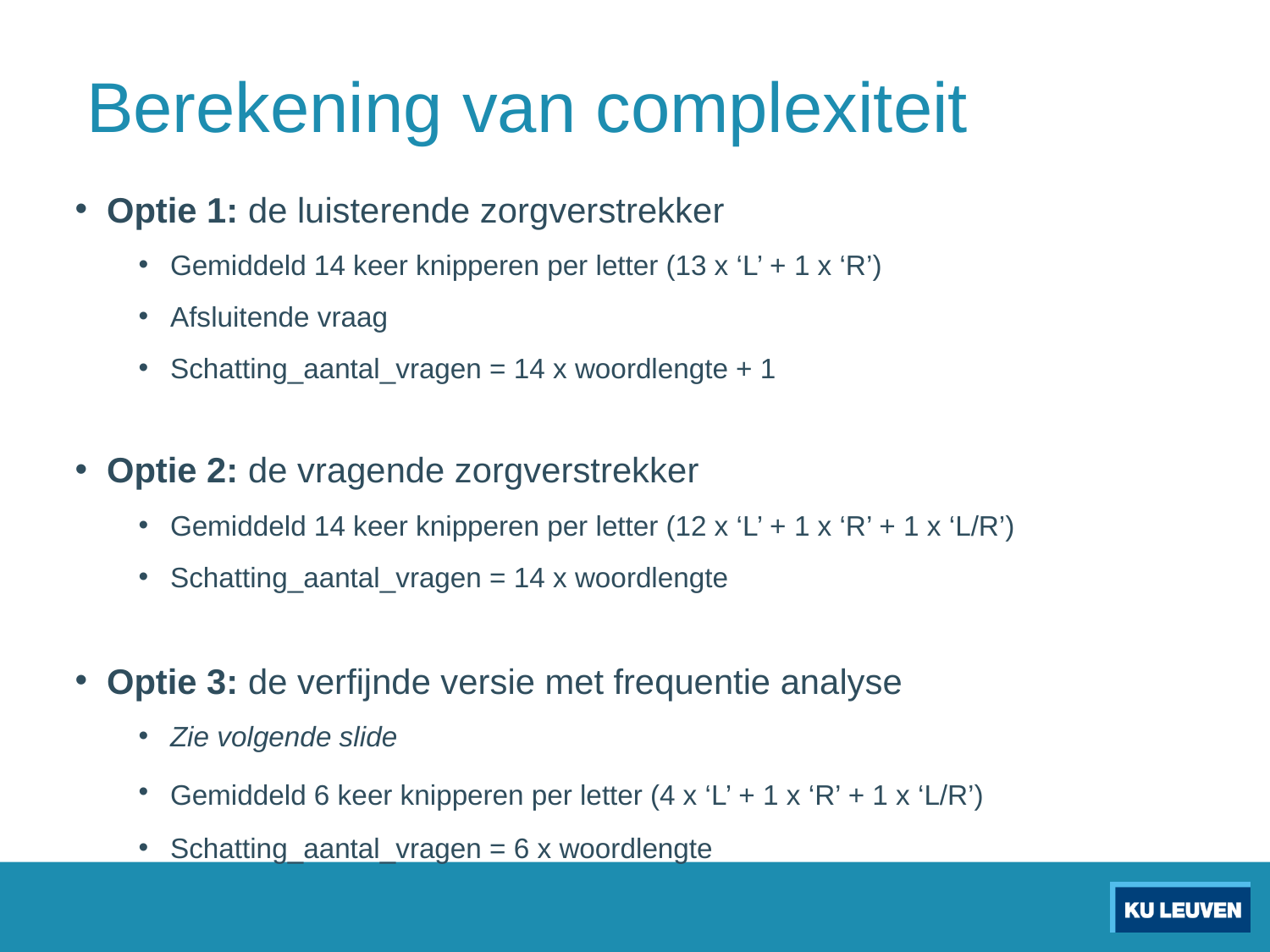

# Berekening van complexiteit
Optie 1: de luisterende zorgverstrekker
Gemiddeld 14 keer knipperen per letter (13 x ‘L’ + 1 x ‘R’)
Afsluitende vraag
Schatting_aantal_vragen = 14 x woordlengte + 1

Optie 2: de vragende zorgverstrekker
Gemiddeld 14 keer knipperen per letter (12 x ‘L’ + 1 x ‘R’ + 1 x ‘L/R’)
Schatting_aantal_vragen = 14 x woordlengte

Optie 3: de verfijnde versie met frequentie analyse
Zie volgende slide
Gemiddeld 6 keer knipperen per letter (4 x ‘L’ + 1 x ‘R’ + 1 x ‘L/R’)
Schatting_aantal_vragen = 6 x woordlengte